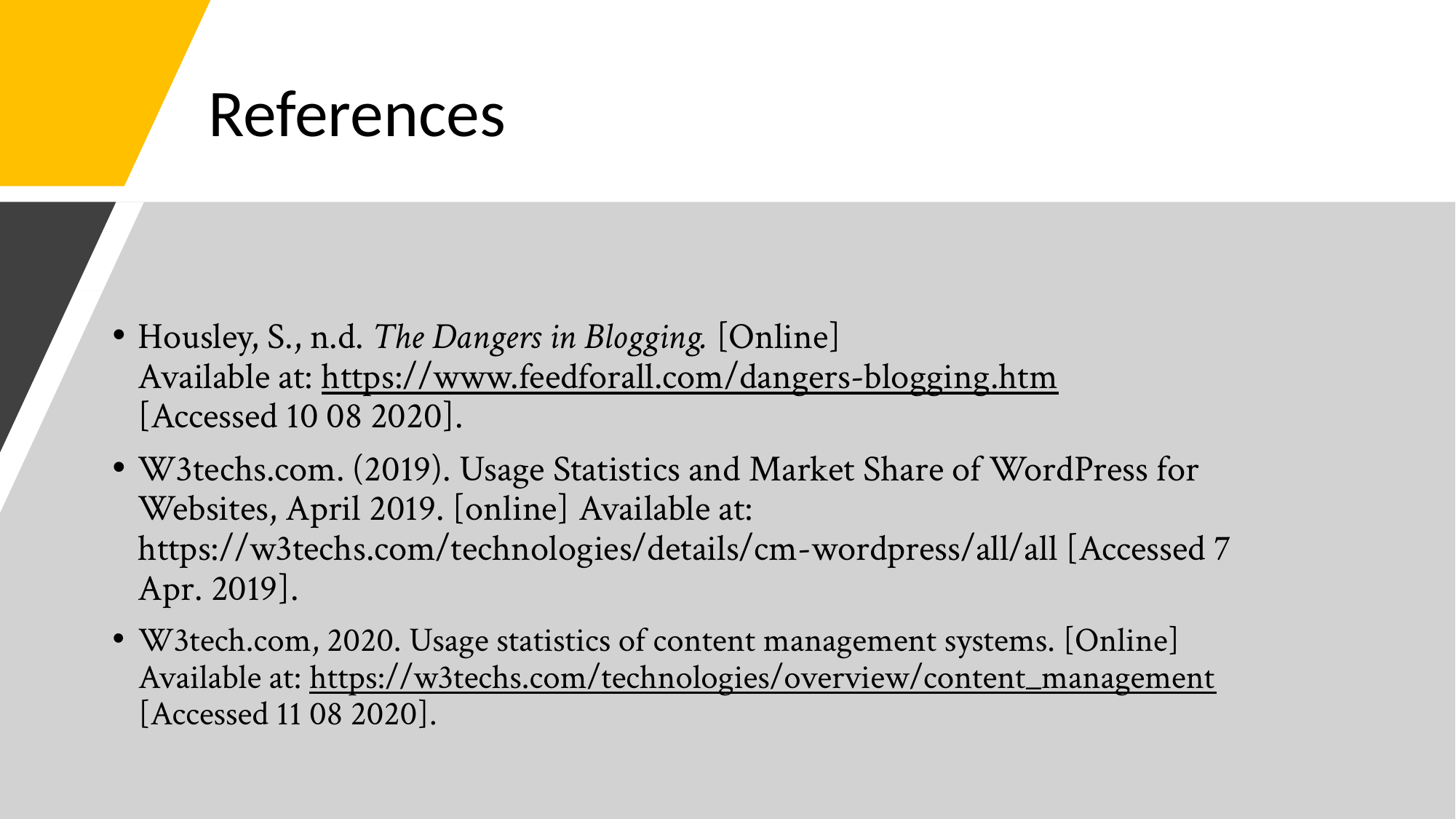

# References

Housley, S., n.d. The Dangers in Blogging. [Online]
Available at: https://www.feedforall.com/dangers-blogging.htm
[Accessed 10 08 2020].
W3techs.com. (2019). Usage Statistics and Market Share of WordPress for Websites, April 2019. [online] Available at: https://w3techs.com/technologies/details/cm-wordpress/all/all [Accessed 7 Apr. 2019].
W3tech.com, 2020. Usage statistics of content management systems. [Online]
Available at: https://w3techs.com/technologies/overview/content_management
[Accessed 11 08 2020].